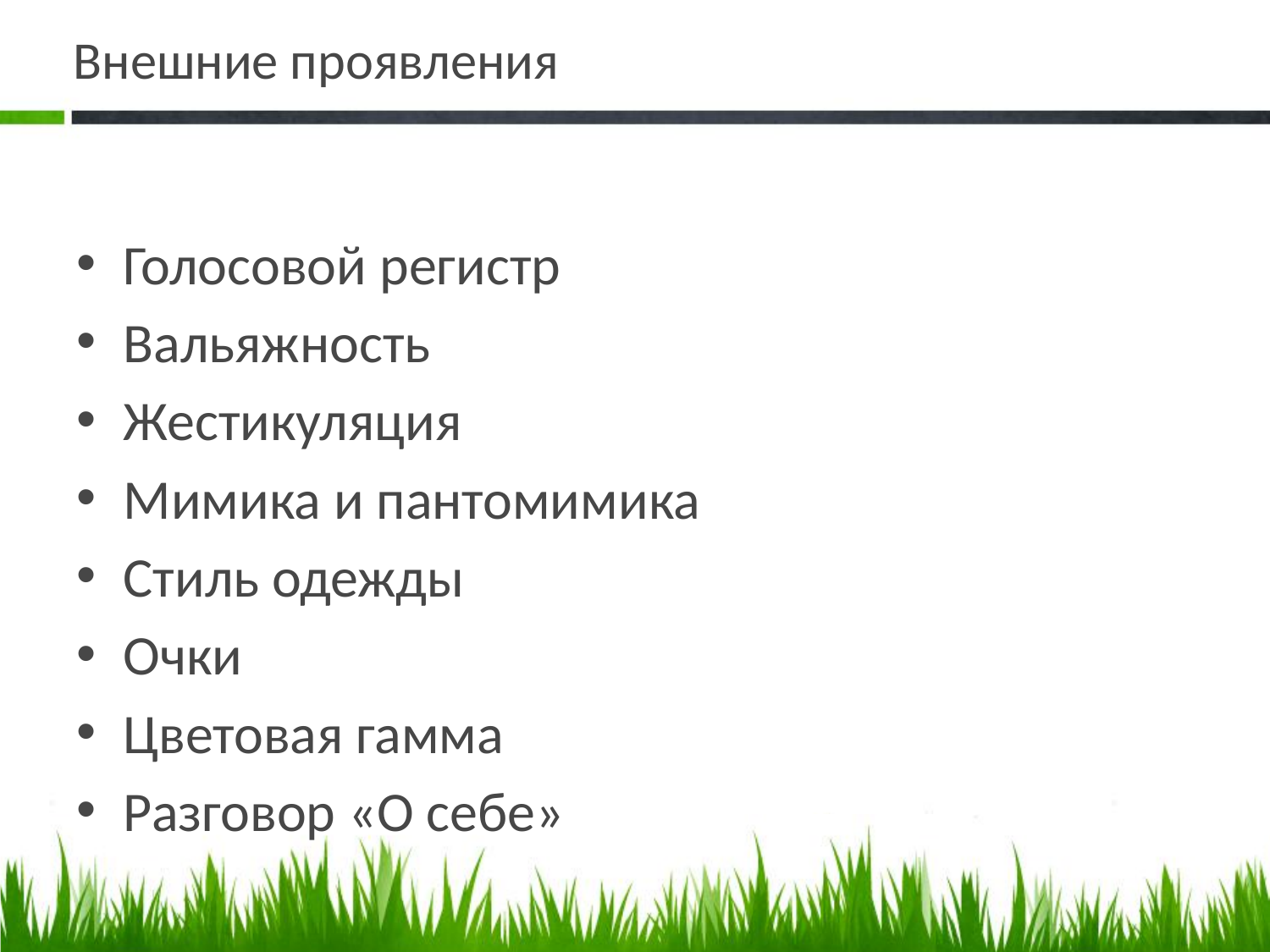

# Внешние проявления
Голосовой регистр
Вальяжность
Жестикуляция
Мимика и пантомимика
Стиль одежды
Очки
Цветовая гамма
Разговор «О себе»